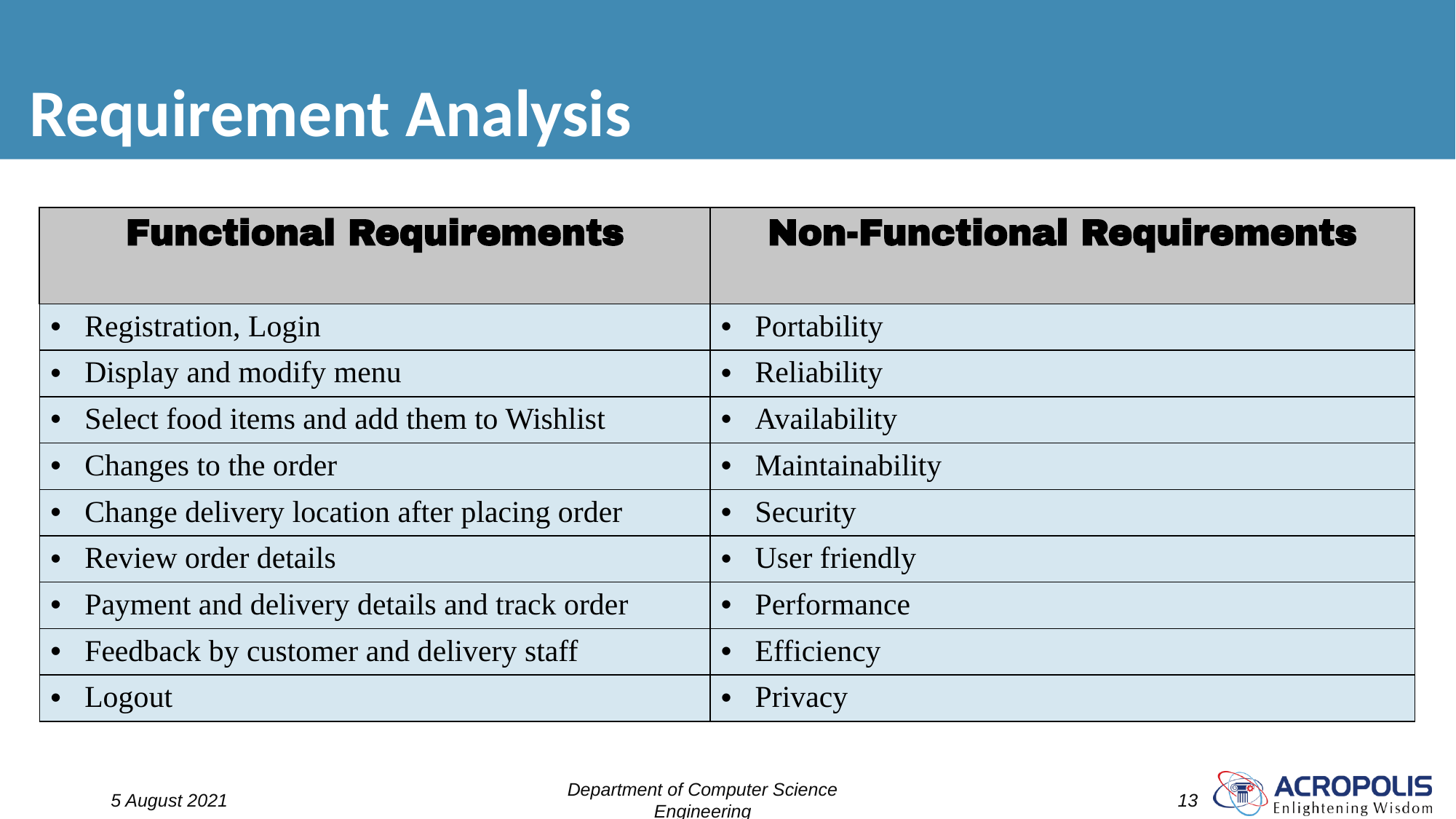

# Requirement Analysis
| Functional Requirements | Non-Functional Requirements |
| --- | --- |
| Registration, Login | Portability |
| Display and modify menu | Reliability |
| Select food items and add them to Wishlist | Availability |
| Changes to the order | Maintainability |
| Change delivery location after placing order | Security |
| Review order details | User friendly |
| Payment and delivery details and track order | Performance |
| Feedback by customer and delivery staff | Efficiency |
| Logout | Privacy |
5 August 2021
Department of Computer Science Engineering
13